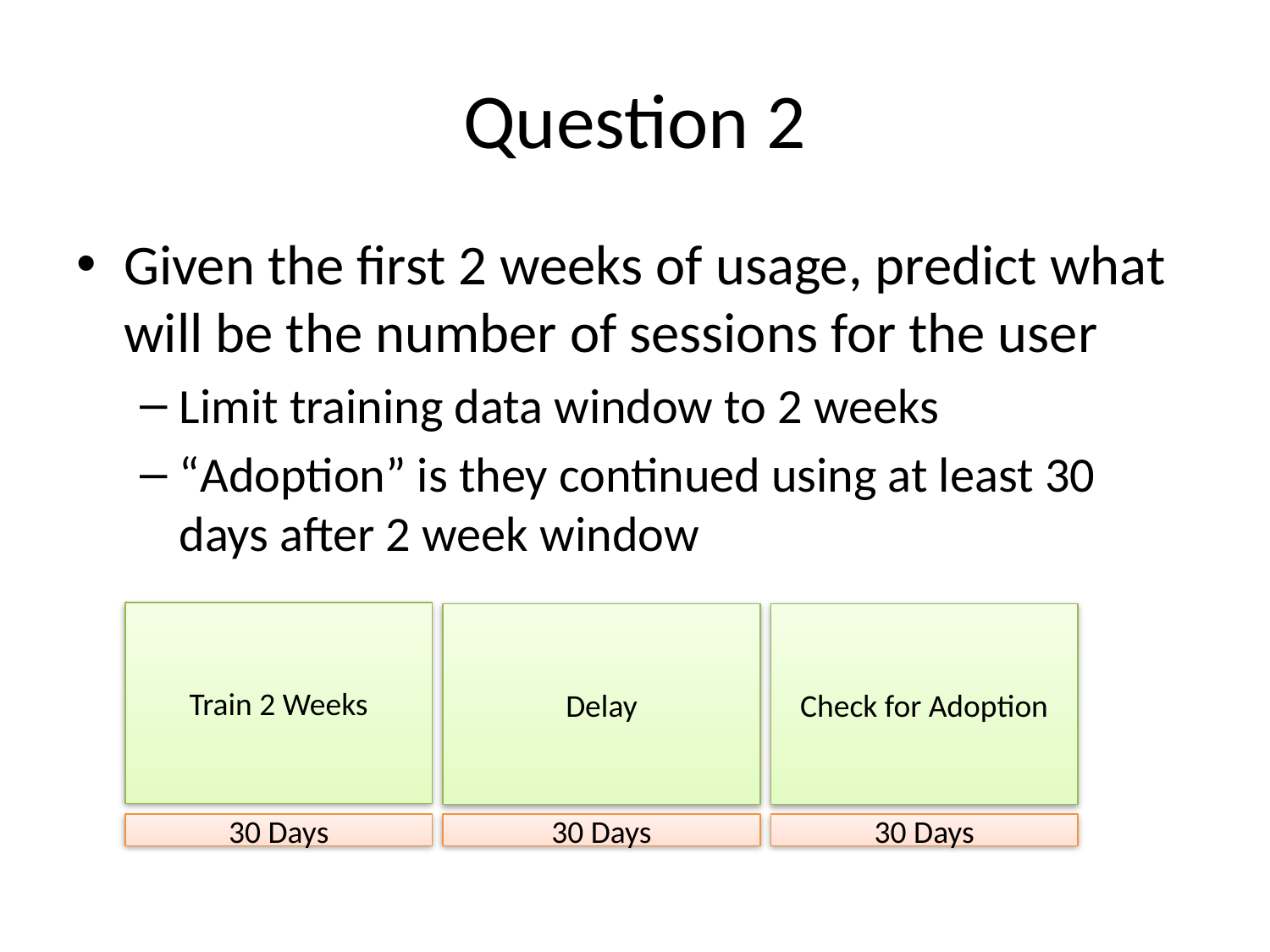

# Question 2
Given the first 2 weeks of usage, predict what will be the number of sessions for the user
Limit training data window to 2 weeks
“Adoption” is they continued using at least 30 days after 2 week window
Train 2 Weeks
Delay
Check for Adoption
30 Days
30 Days
30 Days